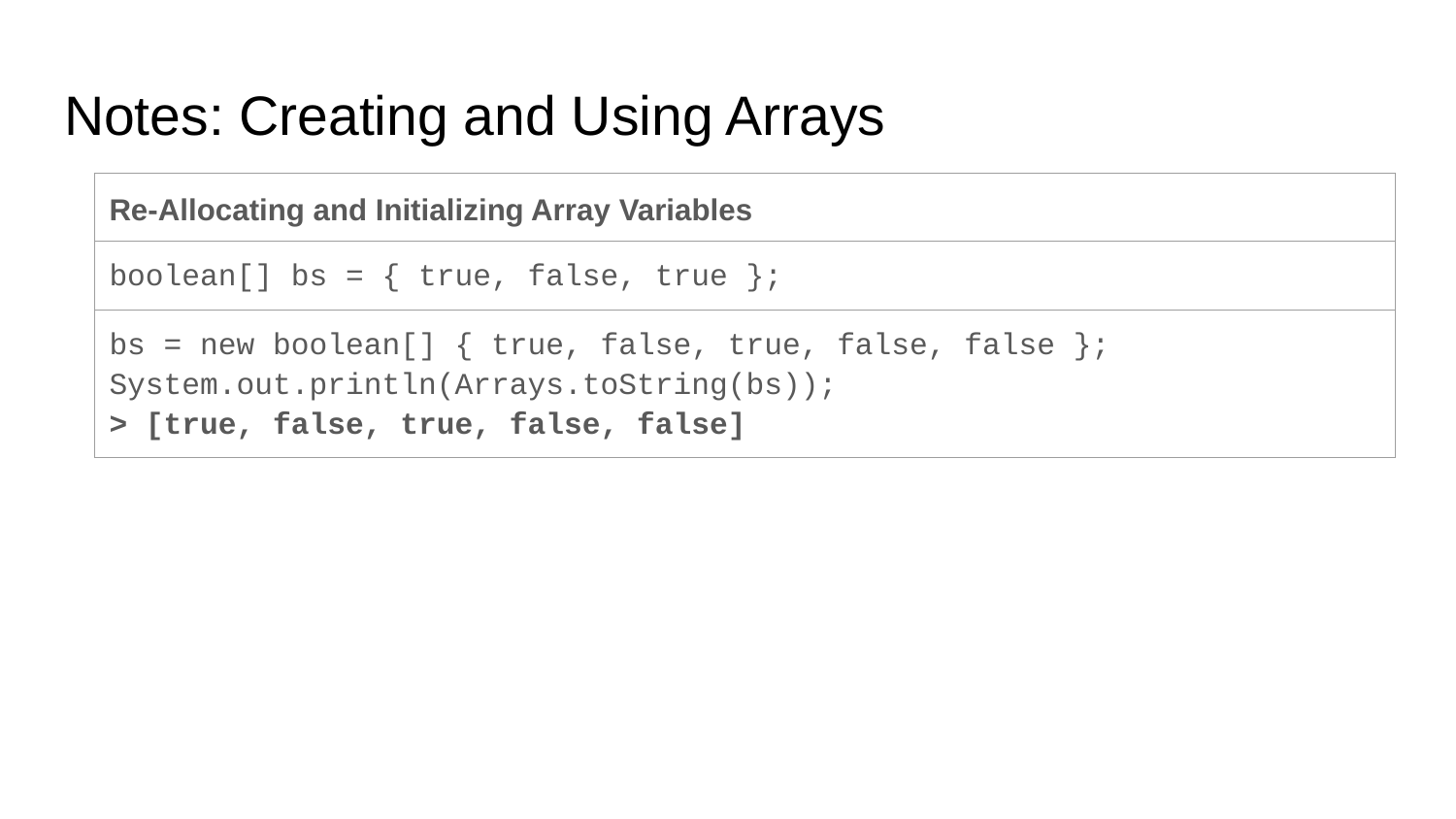

# Notes: Creating and Using Arrays
| Re-Allocating and Initializing Array Variables |
| --- |
| boolean[] bs = { true, false, true }; |
| bs = new boolean[] { true, false, true, false, false }; System.out.println(Arrays.toString(bs)); > [true, false, true, false, false] |